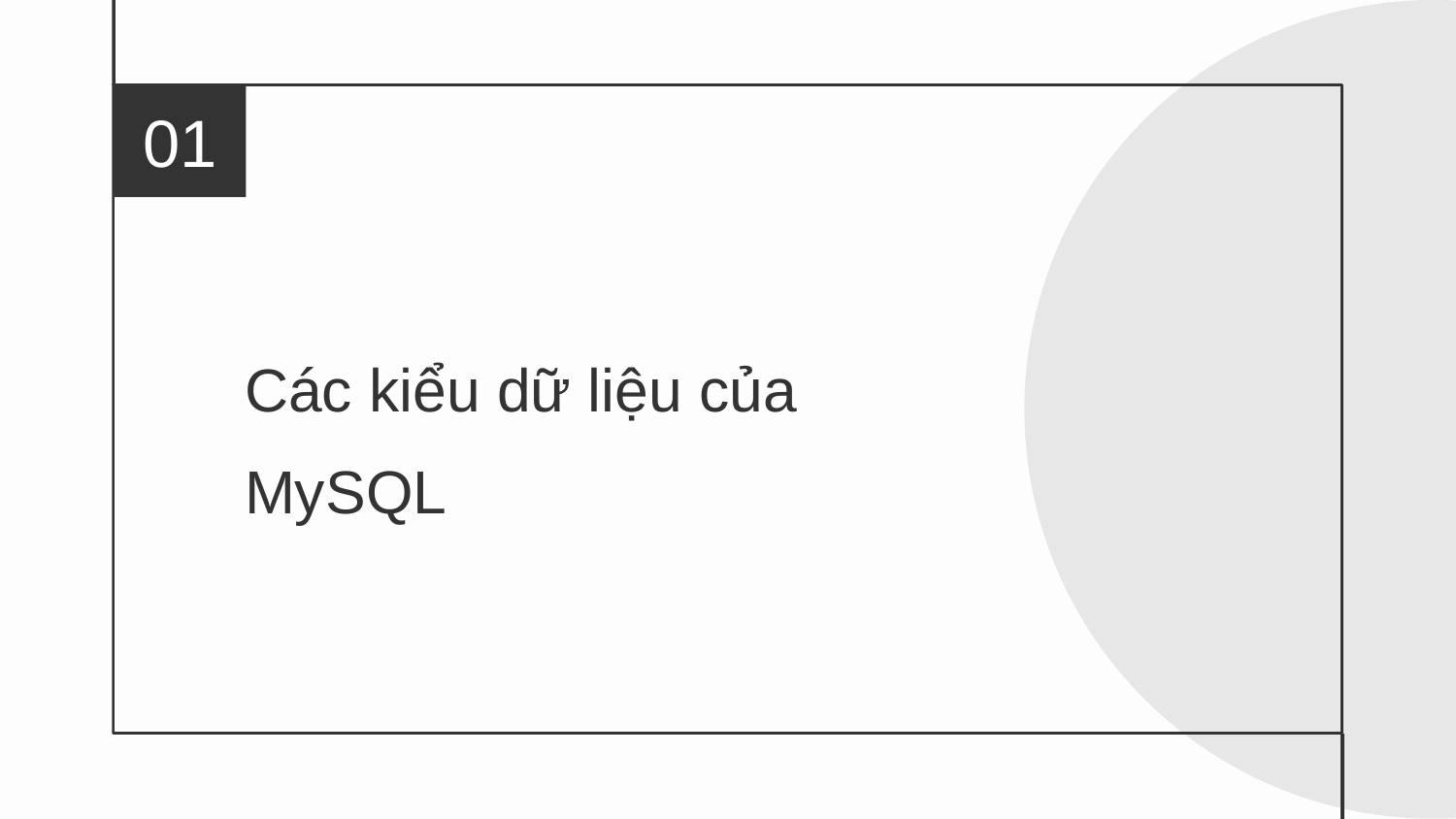

01
# Các kiểu dữ liệu của MySQL